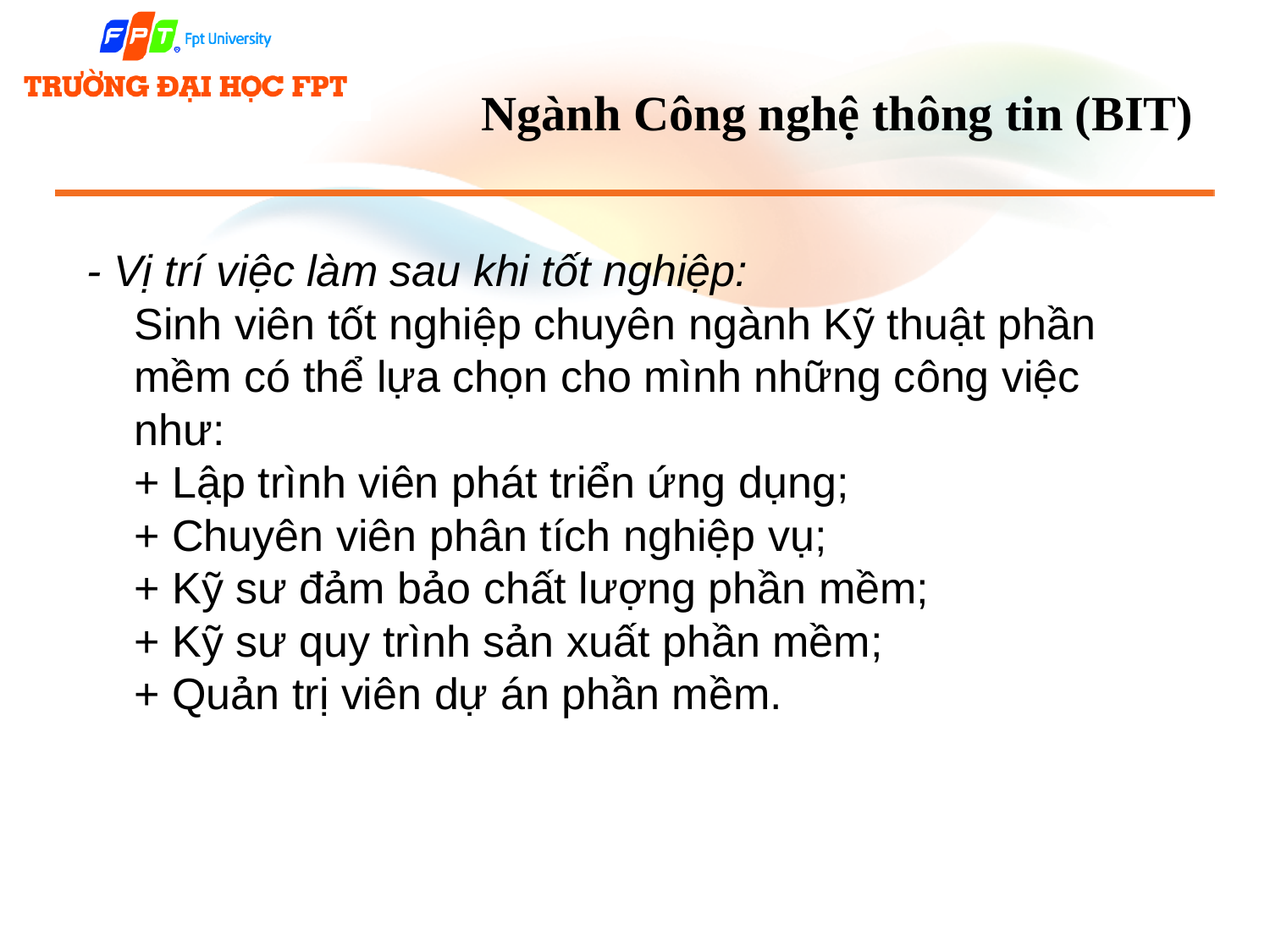

# Ngành Công nghệ thông tin (BIT)
- Vị trí việc làm sau khi tốt nghiệp:
Sinh viên tốt nghiệp chuyên ngành Kỹ thuật phần mềm có thể lựa chọn cho mình những công việc
như:
+ Lập trình viên phát triển ứng dụng;
+ Chuyên viên phân tích nghiệp vụ;
+ Kỹ sư đảm bảo chất lượng phần mềm;
+ Kỹ sư quy trình sản xuất phần mềm;
+ Quản trị viên dự án phần mềm.